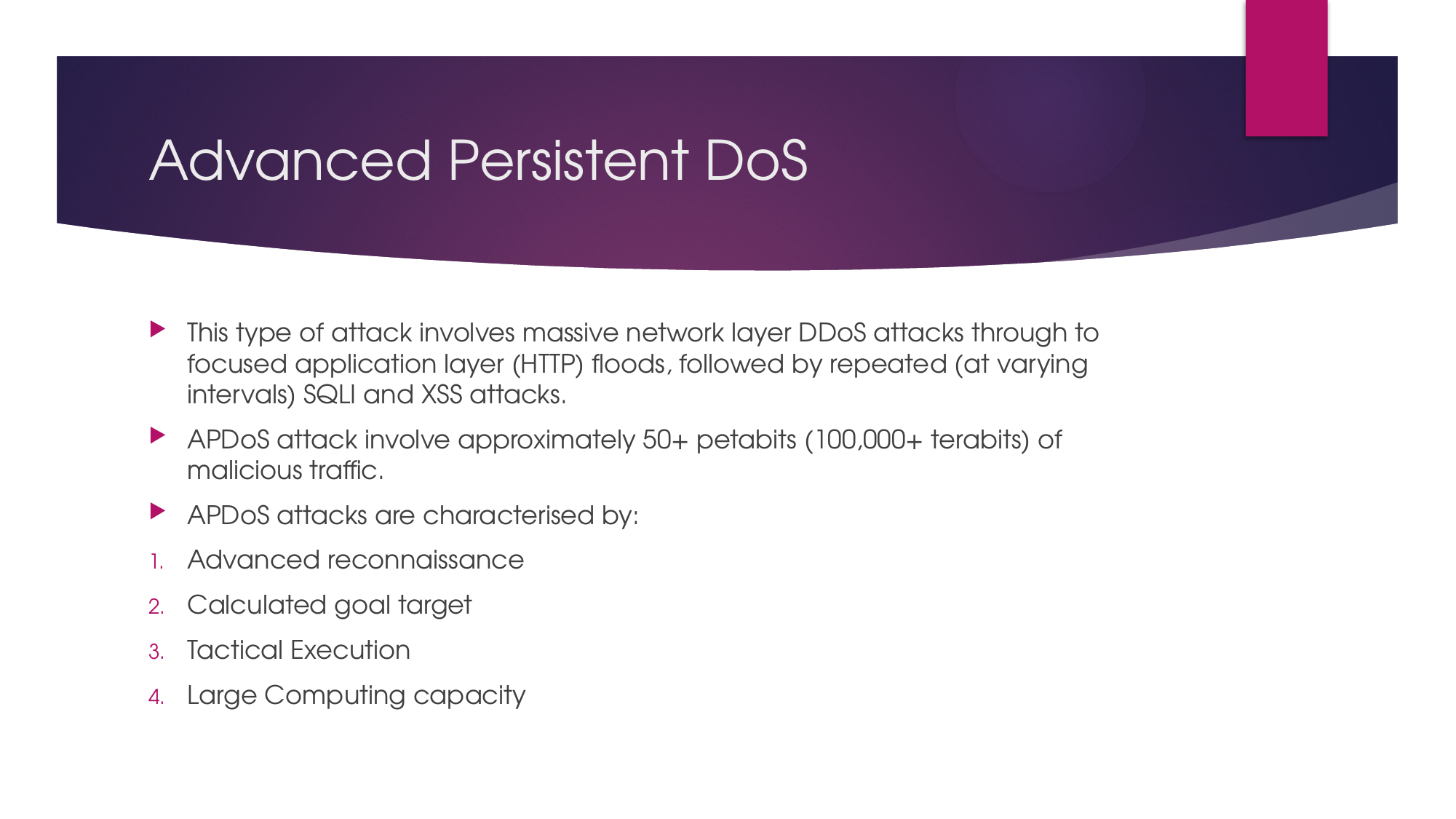

# Advanced Persistent DoS
This type of attack involves massive network layer DDoS attacks through to focused application layer (HTTP) floods, followed by repeated (at varying intervals) SQLI and XSS attacks.
APDoS attack involve approximately 50+ petabits (100,000+ terabits) of malicious traffic.
APDoS attacks are characterised by:
Advanced reconnaissance
Calculated goal target
Tactical Execution
Large Computing capacity